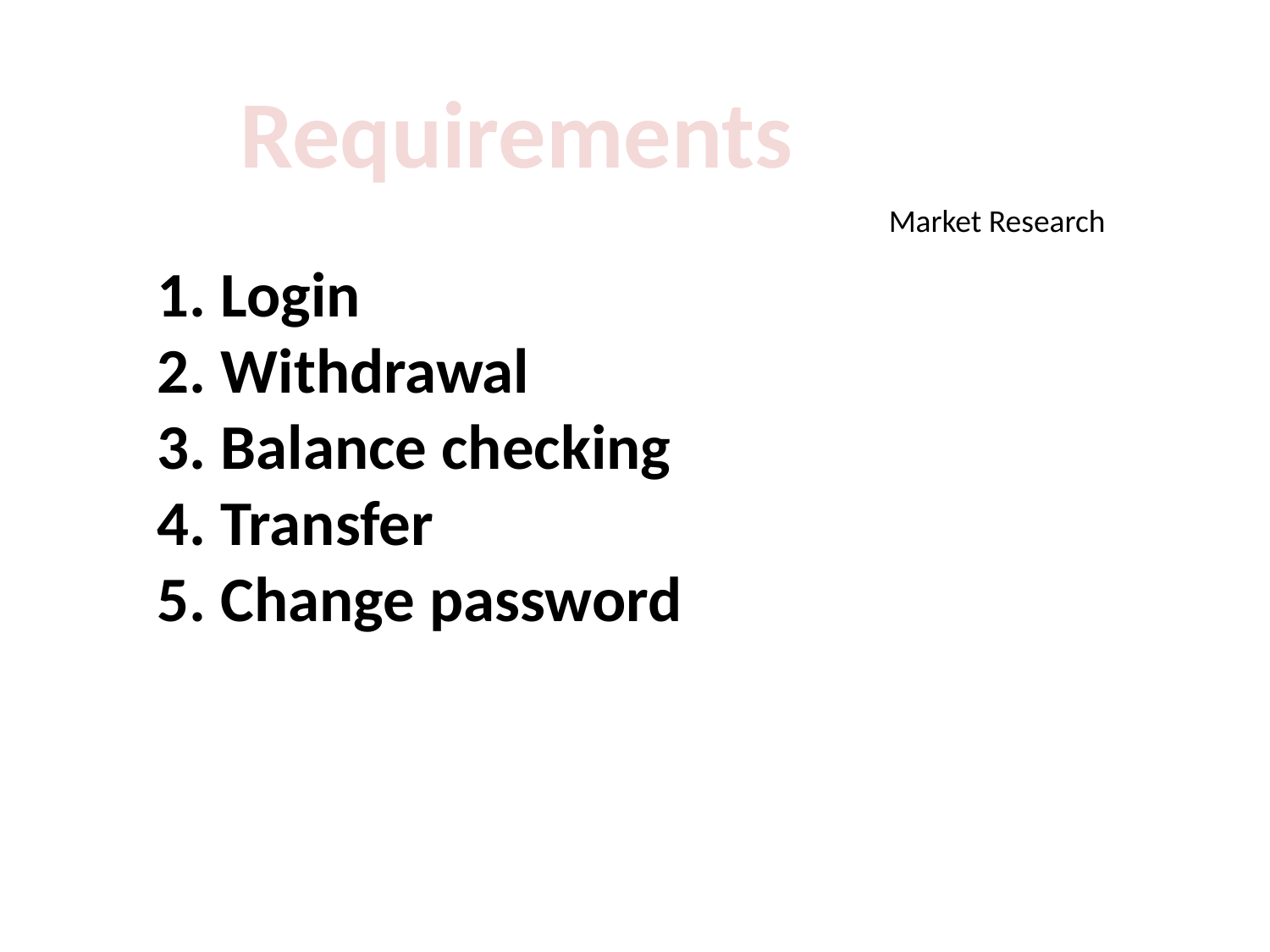

Requirements
Market Research
1. Login
2. Withdrawal
3. Balance checking
4. Transfer
5. Change password